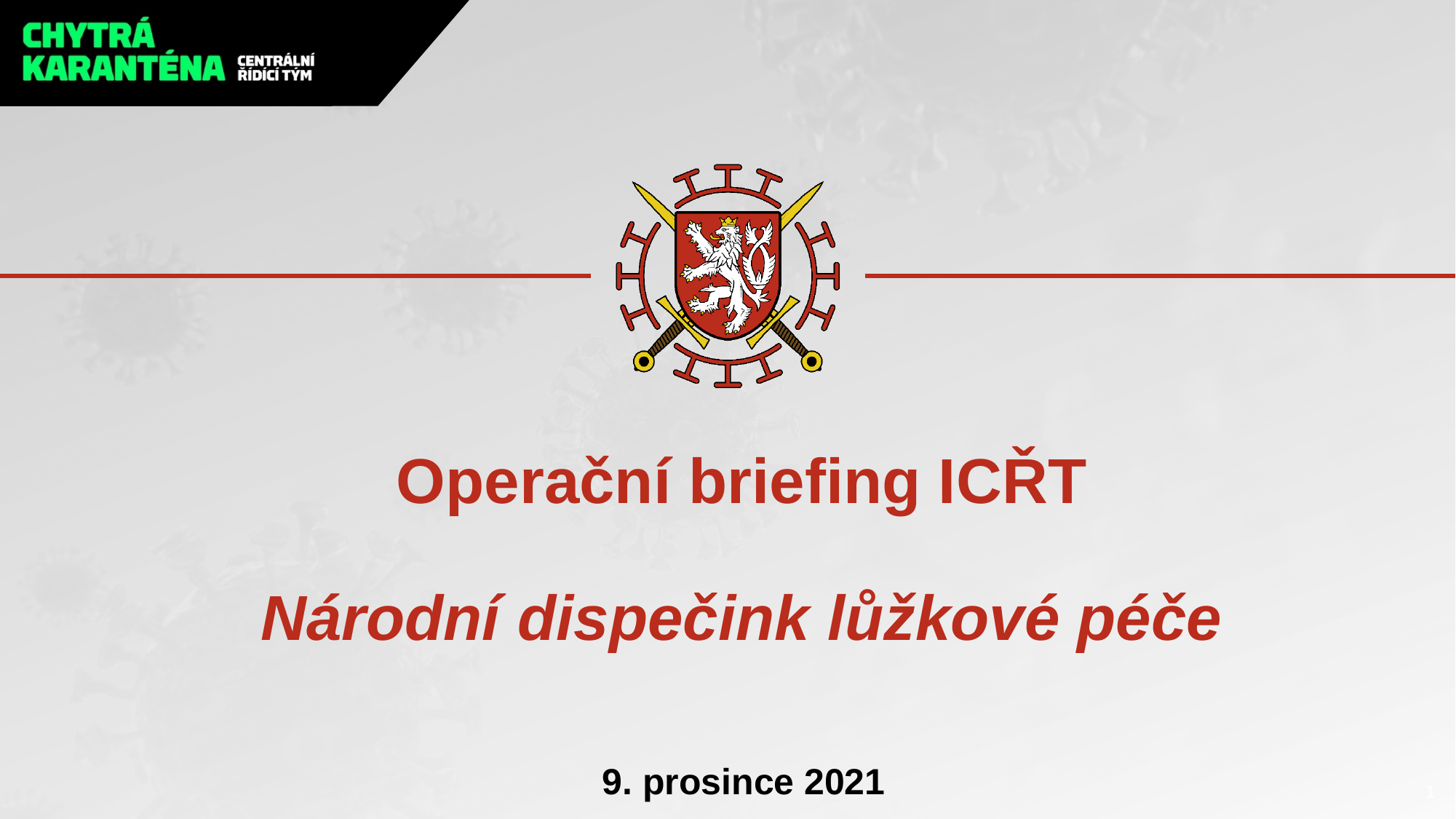

# Operační briefing ICŘT Národní dispečink lůžkové péče
9. prosince 2021
1